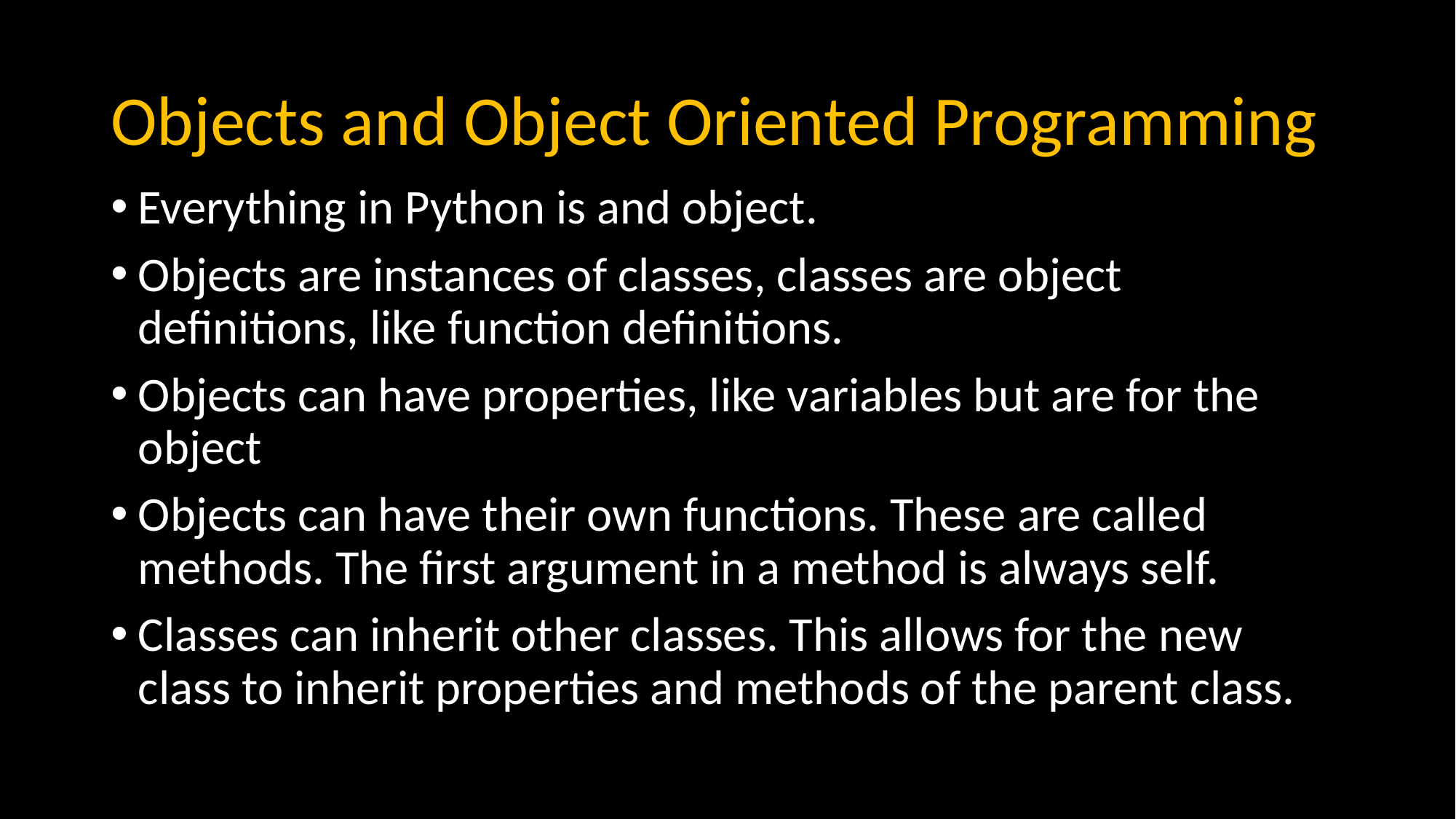

# Objects and Object Oriented Programming
Everything in Python is and object.
Objects are instances of classes, classes are object definitions, like function definitions.
Objects can have properties, like variables but are for the object
Objects can have their own functions. These are called methods. The first argument in a method is always self.
Classes can inherit other classes. This allows for the new class to inherit properties and methods of the parent class.